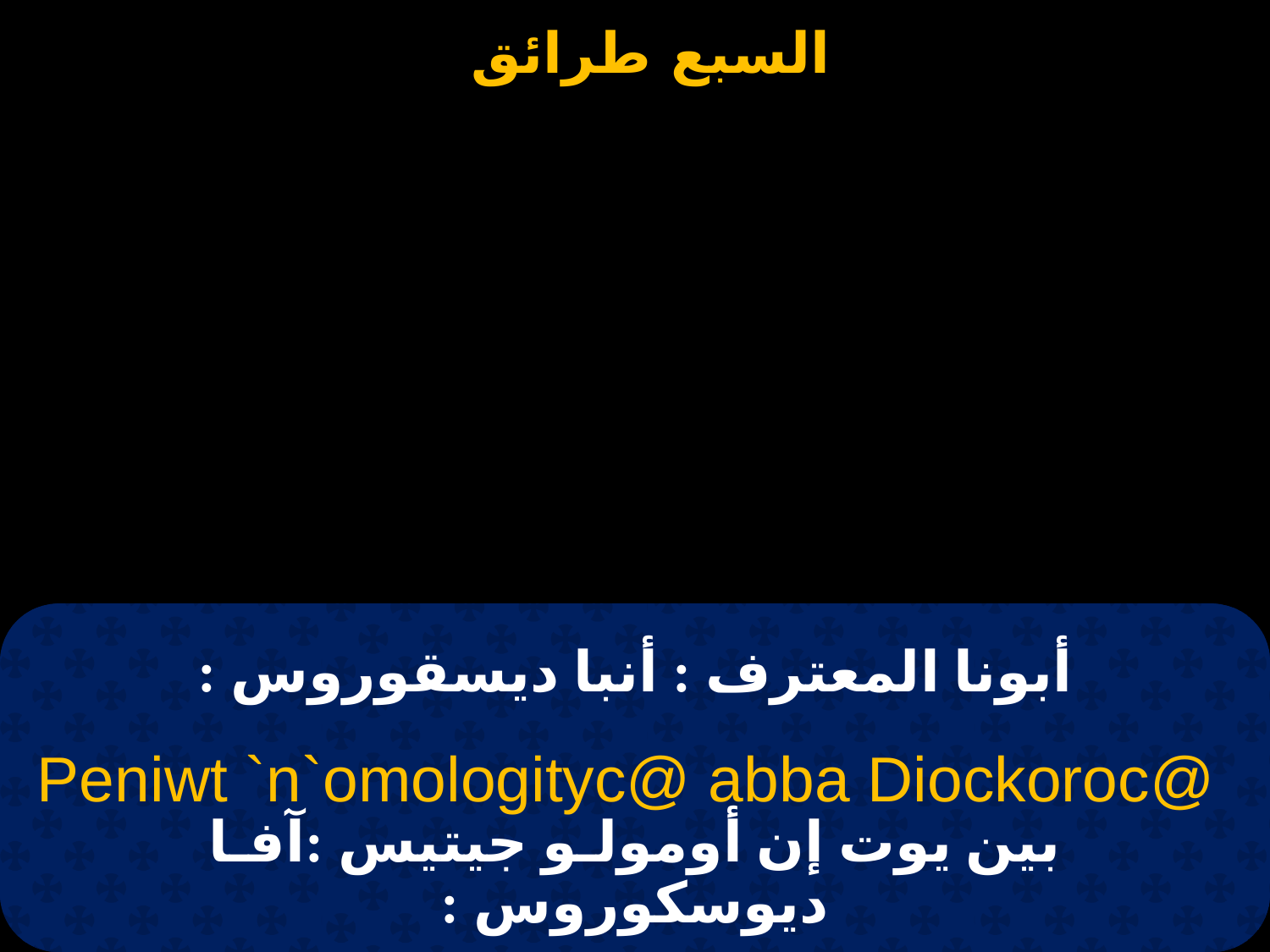

# أبونا المعترف : أنبا ديسقوروس :
Peniwt `n`omologityc@ abba Diockoroc@
بين يوت إن أومولـو جيتيس :آفـا ديوسكوروس :